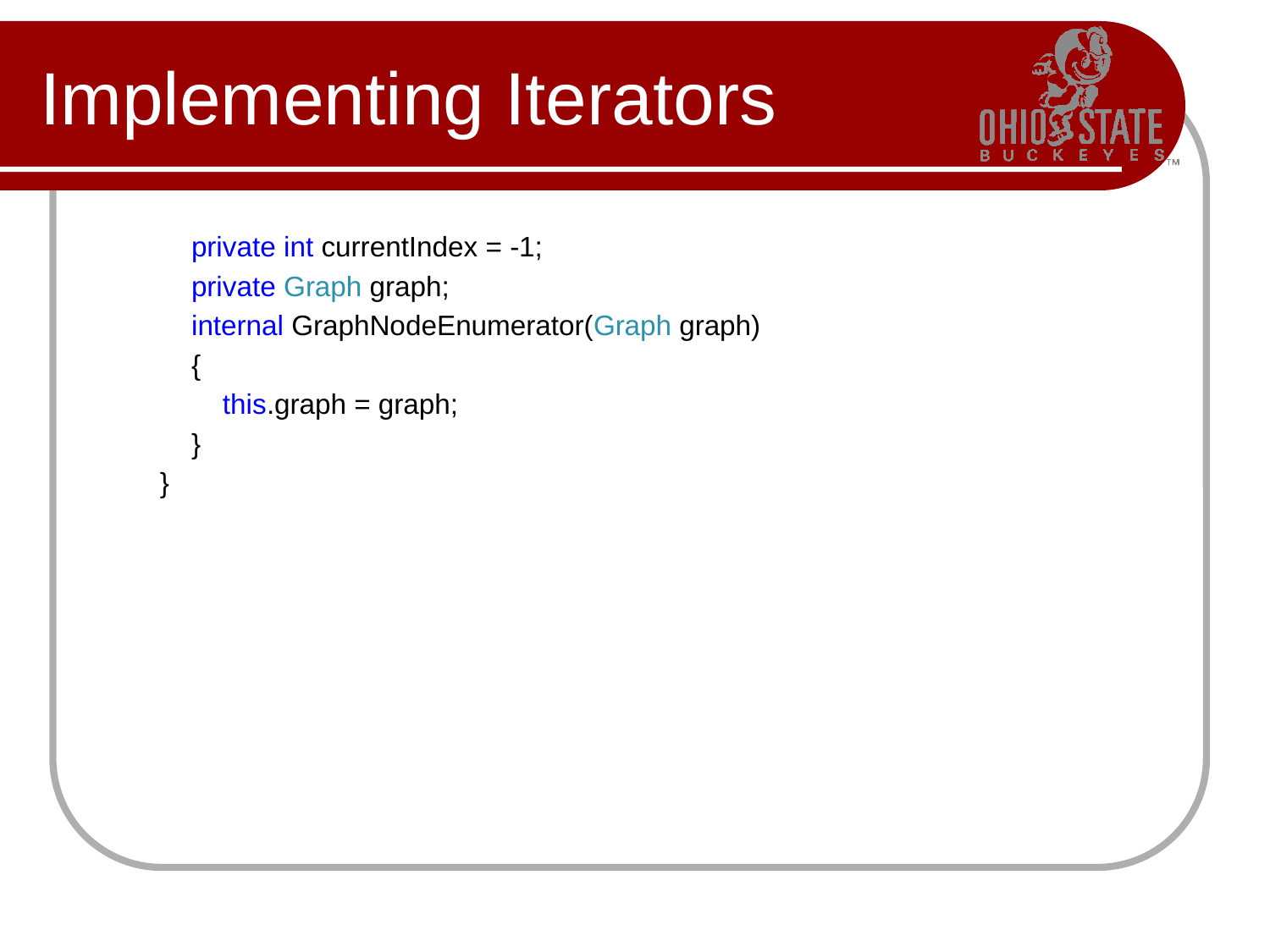

# Implementing Iterators
            private int currentIndex = -1;
            private Graph graph;
            internal GraphNodeEnumerator(Graph graph)
            {
                this.graph = graph;
            }
        }